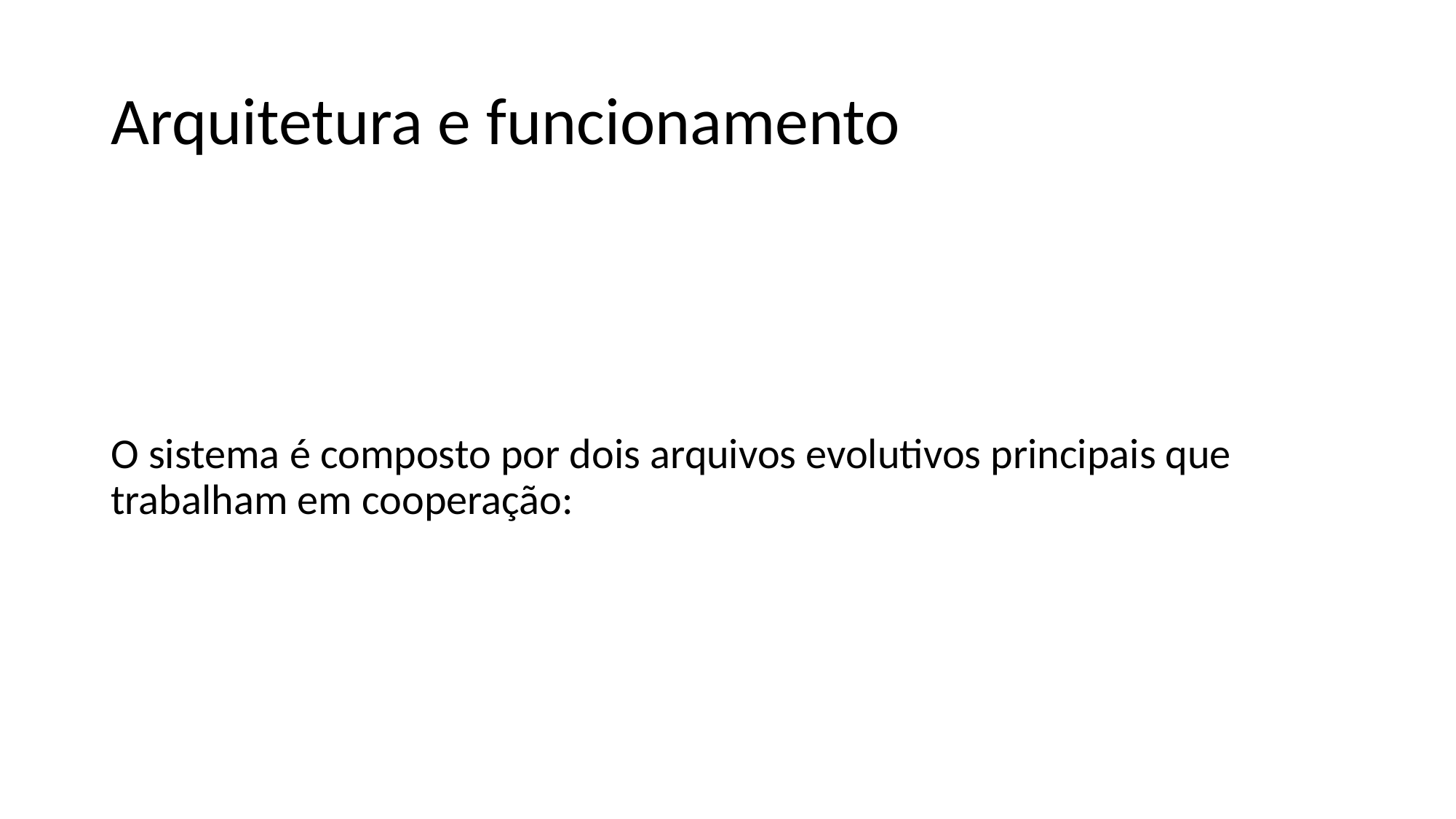

# Arquitetura e funcionamento
O sistema é composto por dois arquivos evolutivos principais que trabalham em cooperação: